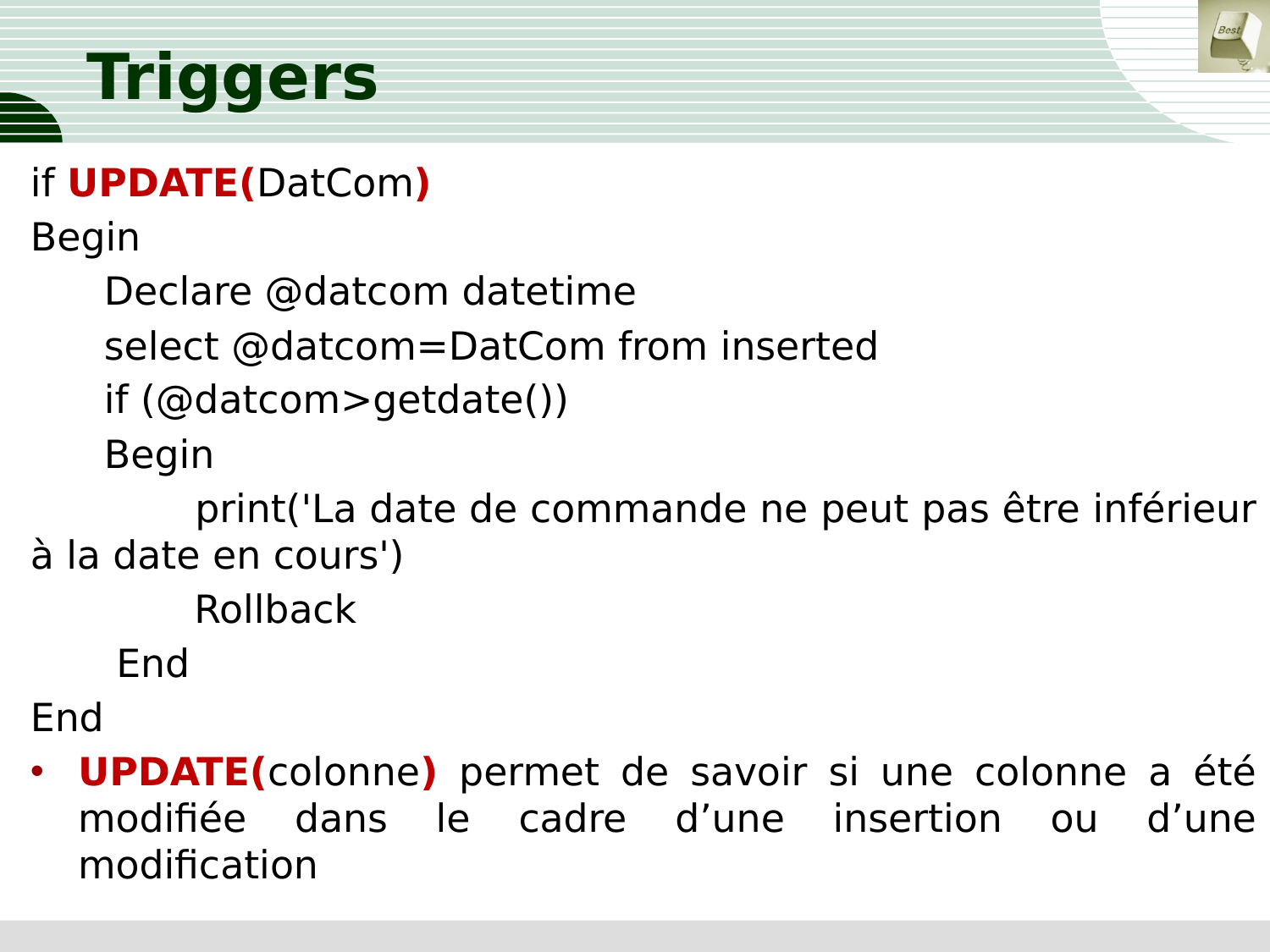

# Triggers
if UPDATE(DatCom)
Begin
      Declare @datcom datetime
      select @datcom=DatCom from inserted
      if (@datcom>getdate())
      Begin
	   print('La date de commande ne peut pas être inférieur à la date en cours')
	   Rollback
       End
End
UPDATE(colonne) permet de savoir si une colonne a été modifiée dans le cadre d’une insertion ou d’une modification